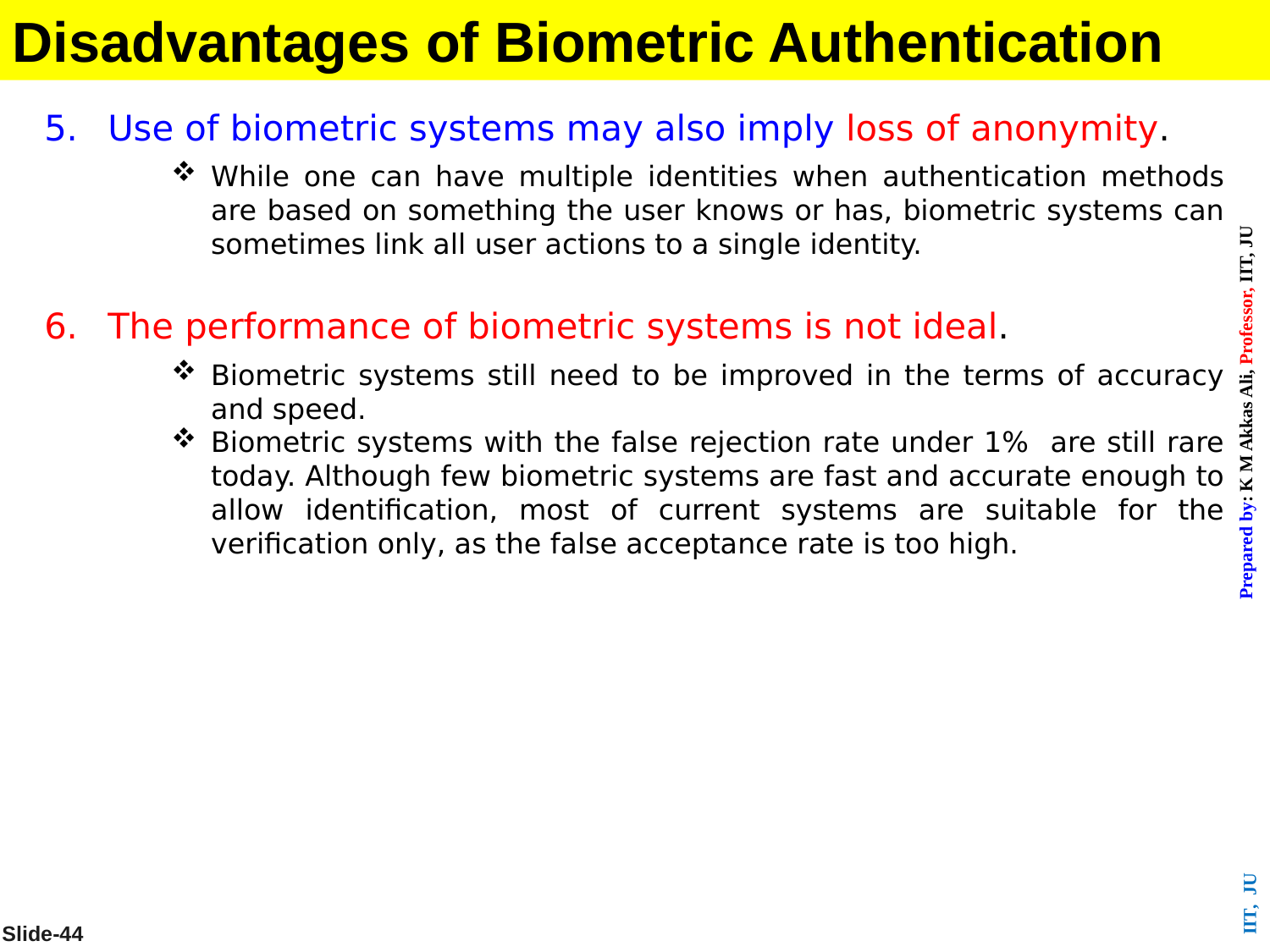

Disadvantages of Biometric Authentication
Use of biometric systems may also imply loss of anonymity.
While one can have multiple identities when authentication methods are based on something the user knows or has, biometric systems can sometimes link all user actions to a single identity.

The performance of biometric systems is not ideal.
Biometric systems still need to be improved in the terms of accuracy and speed.
Biometric systems with the false rejection rate under 1%  are still rare today. Although few biometric systems are fast and accurate enough to allow identification, most of current systems are suitable for the verification only, as the false acceptance rate is too high.
Slide-44